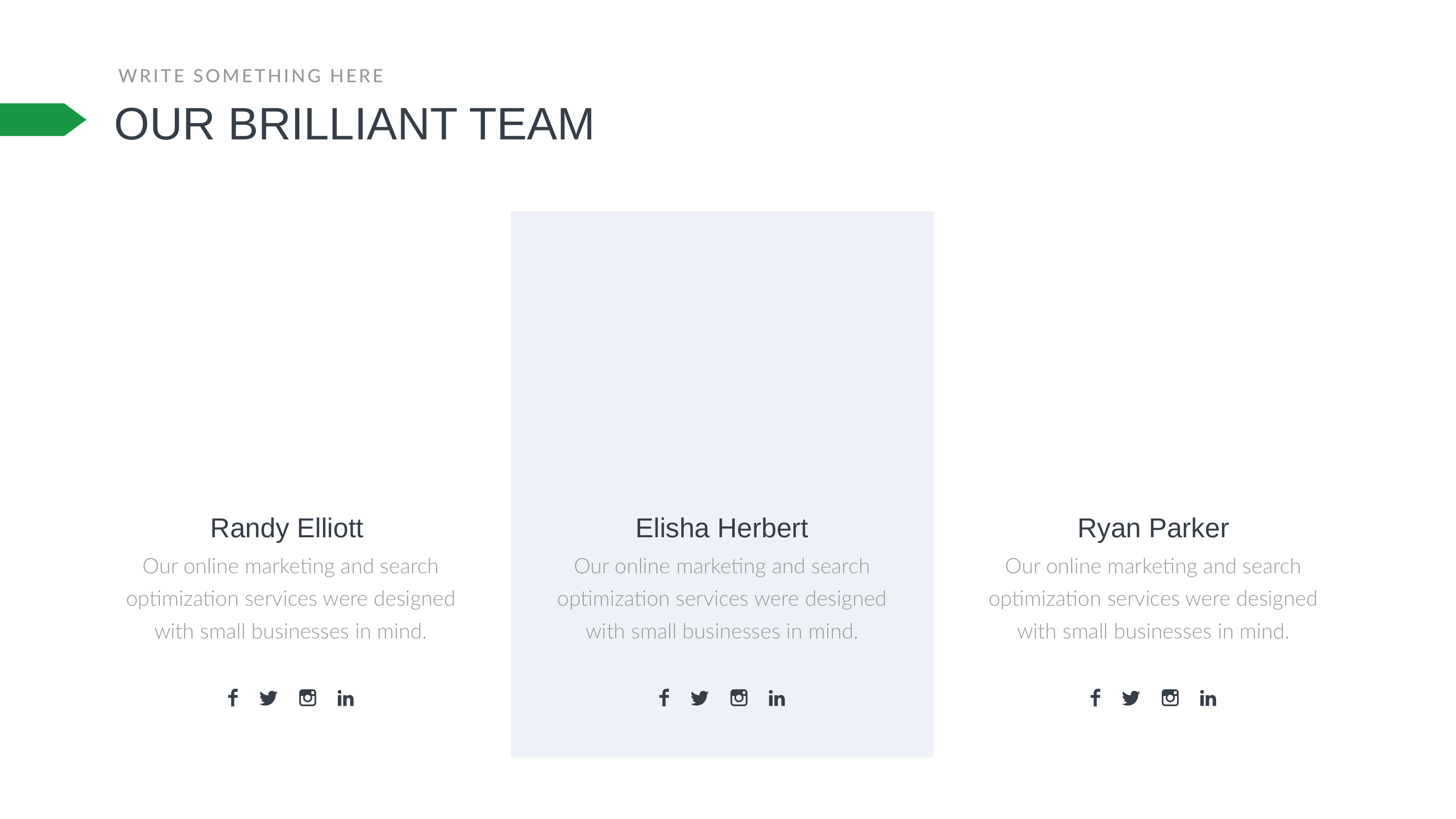

WRITE SOMETHING HERE
OUR BRILLIANT TEAM

Randy Elliott
Elisha Herbert
Ryan Parker
Our online marketing and search optimization services were designed with small businesses in mind.
Our online marketing and search optimization services were designed with small businesses in mind.
Our online marketing and search optimization services were designed with small businesses in mind.